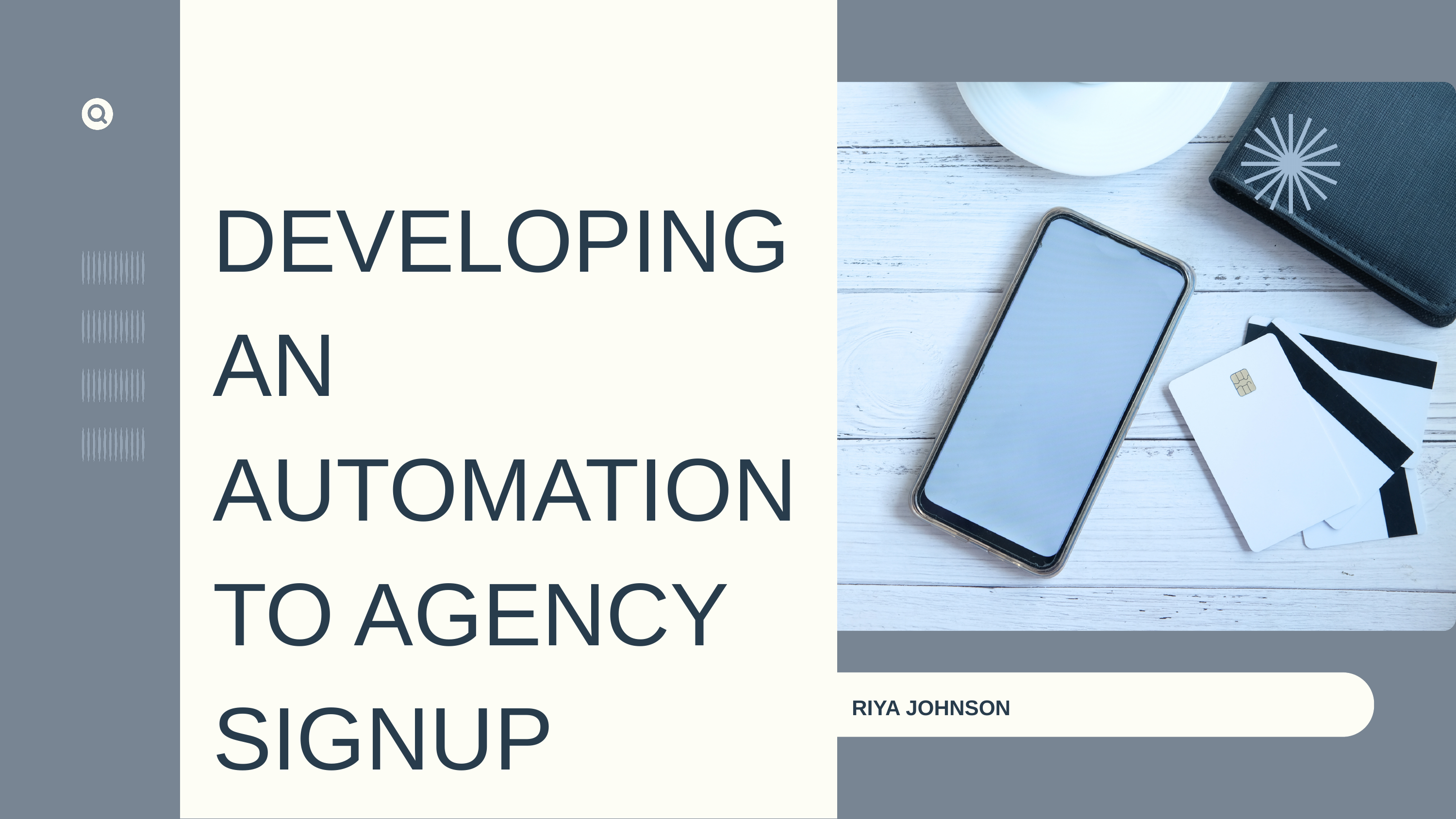

DEVELOPING AN AUTOMATION TO AGENCY SIGNUP

RIYA JOHNSON